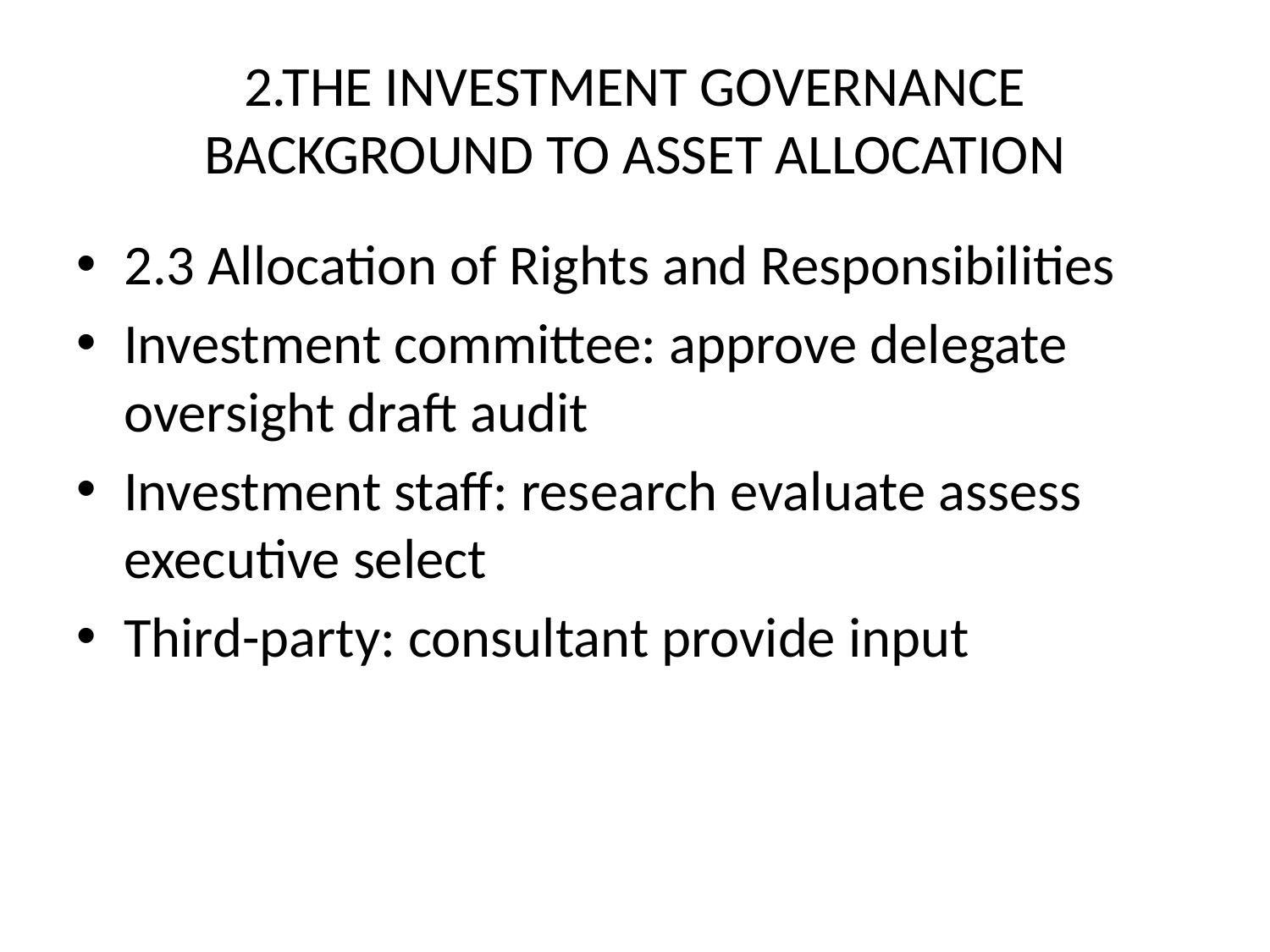

# 2.THE INVESTMENT GOVERNANCE BACKGROUND TO ASSET ALLOCATION
2.3 Allocation of Rights and Responsibilities
Investment committee: approve delegate oversight draft audit
Investment staff: research evaluate assess executive select
Third-party: consultant provide input